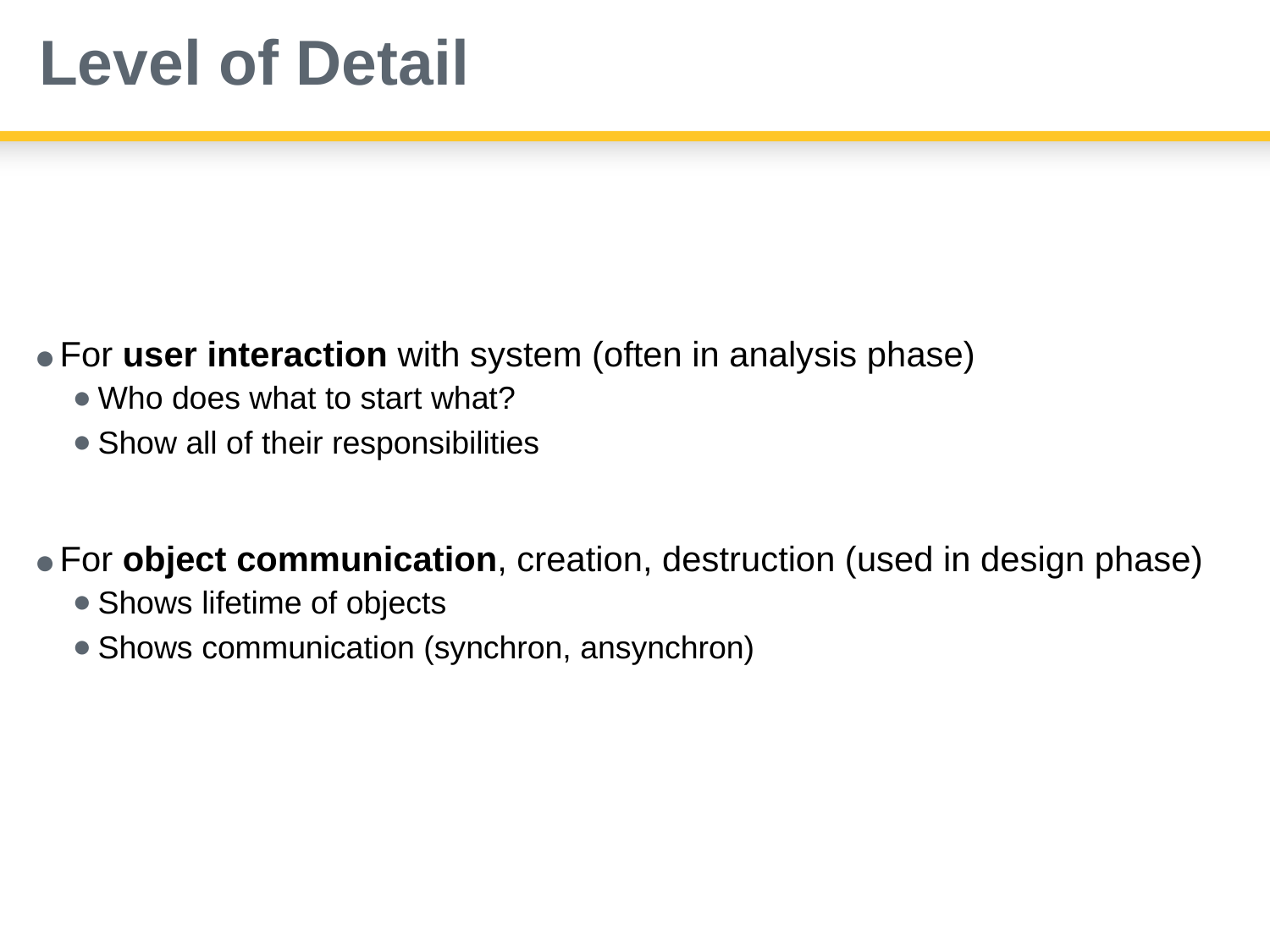

# Level of Detail
For user interaction with system (often in analysis phase)
Who does what to start what?
Show all of their responsibilities

For object communication, creation, destruction (used in design phase)
Shows lifetime of objects
Shows communication (synchron, ansynchron)